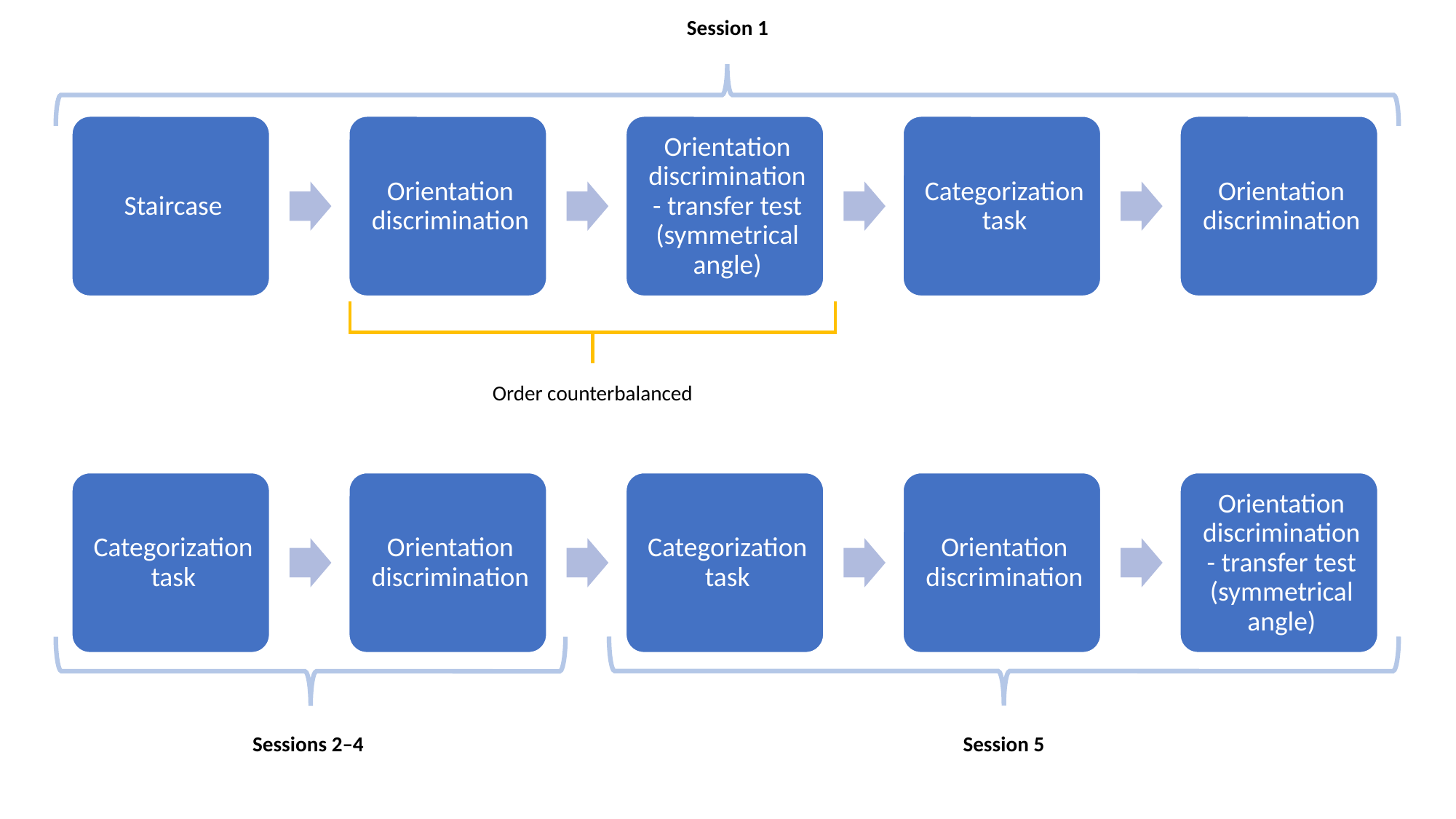

Session 1
Staircase

Orientation discrimination

Orientation discrimination- transfer test (symmetrical angle)

Categorization task

Orientation discrimination

Order counterbalanced

Categorization task

Orientation discrimination

Categorization task

Orientation discrimination

Orientation discrimination- transfer test (symmetrical angle)

Sessions 2–4
Session 5